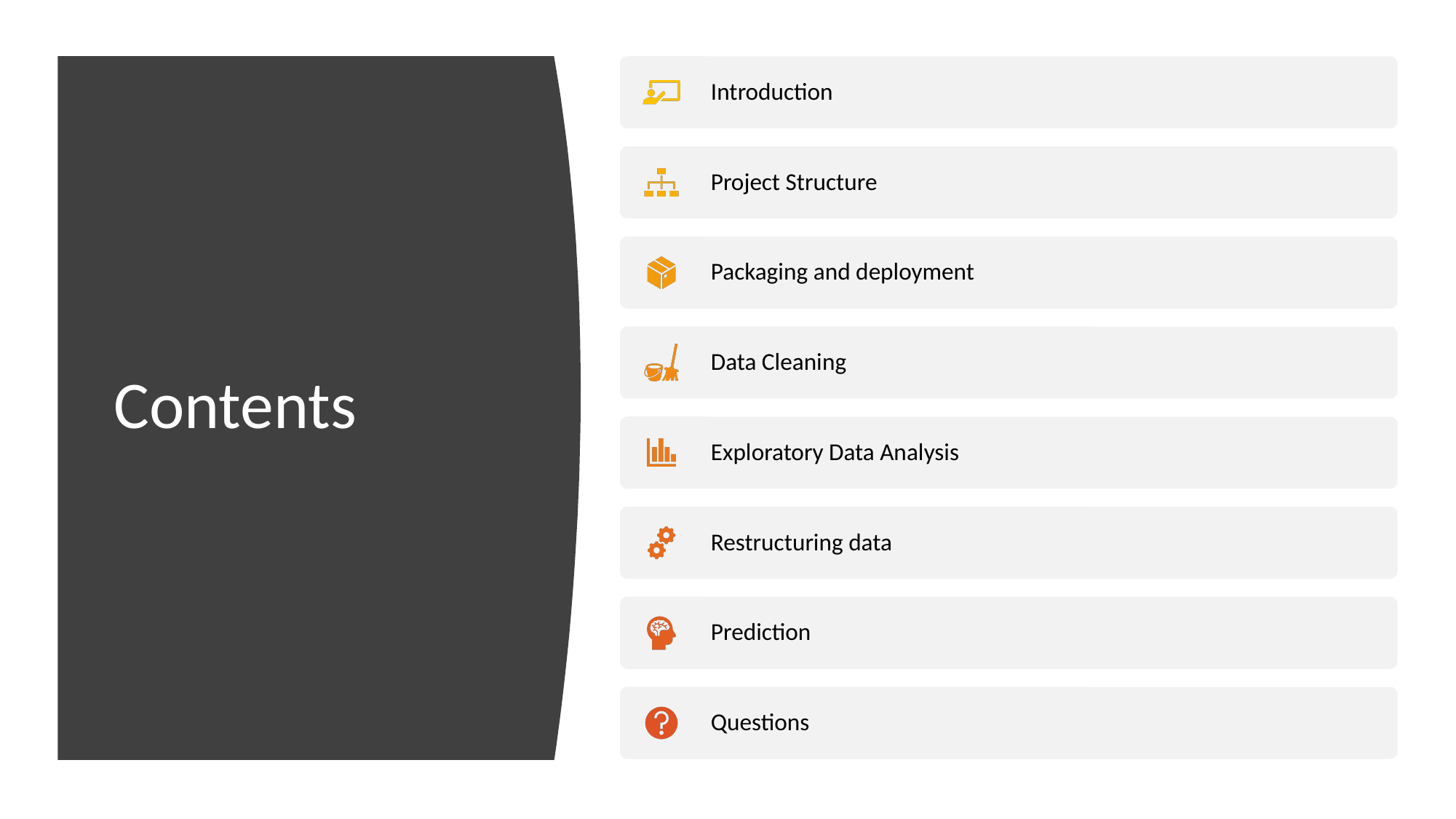

Introduction
Project Structure
Packaging and deployment
Data Cleaning
Exploratory Data Analysis
Restructuring data
Prediction
Questions

# Contents